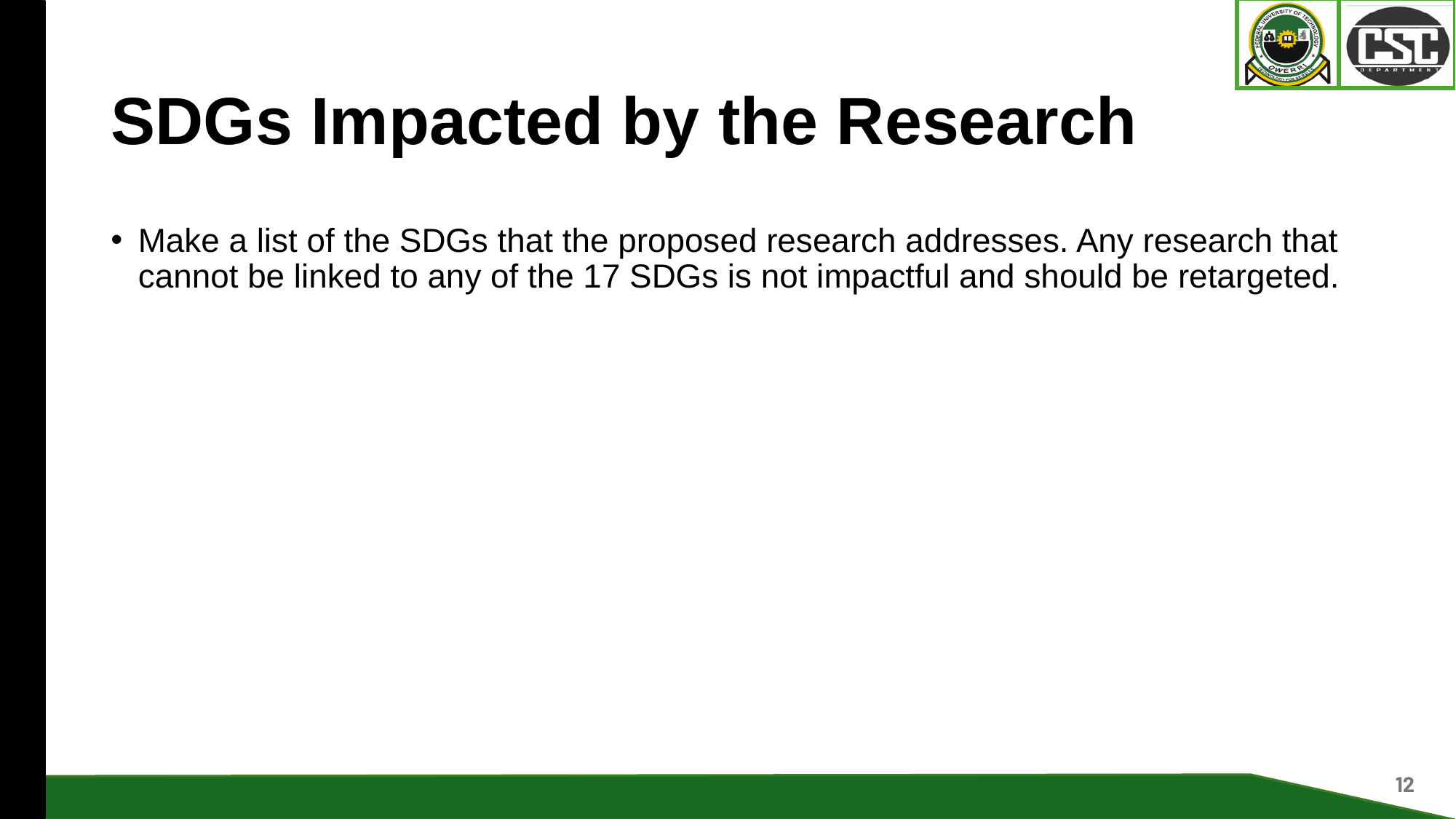

# SDGs Impacted by the Research
Make a list of the SDGs that the proposed research addresses. Any research that cannot be linked to any of the 17 SDGs is not impactful and should be retargeted.
12